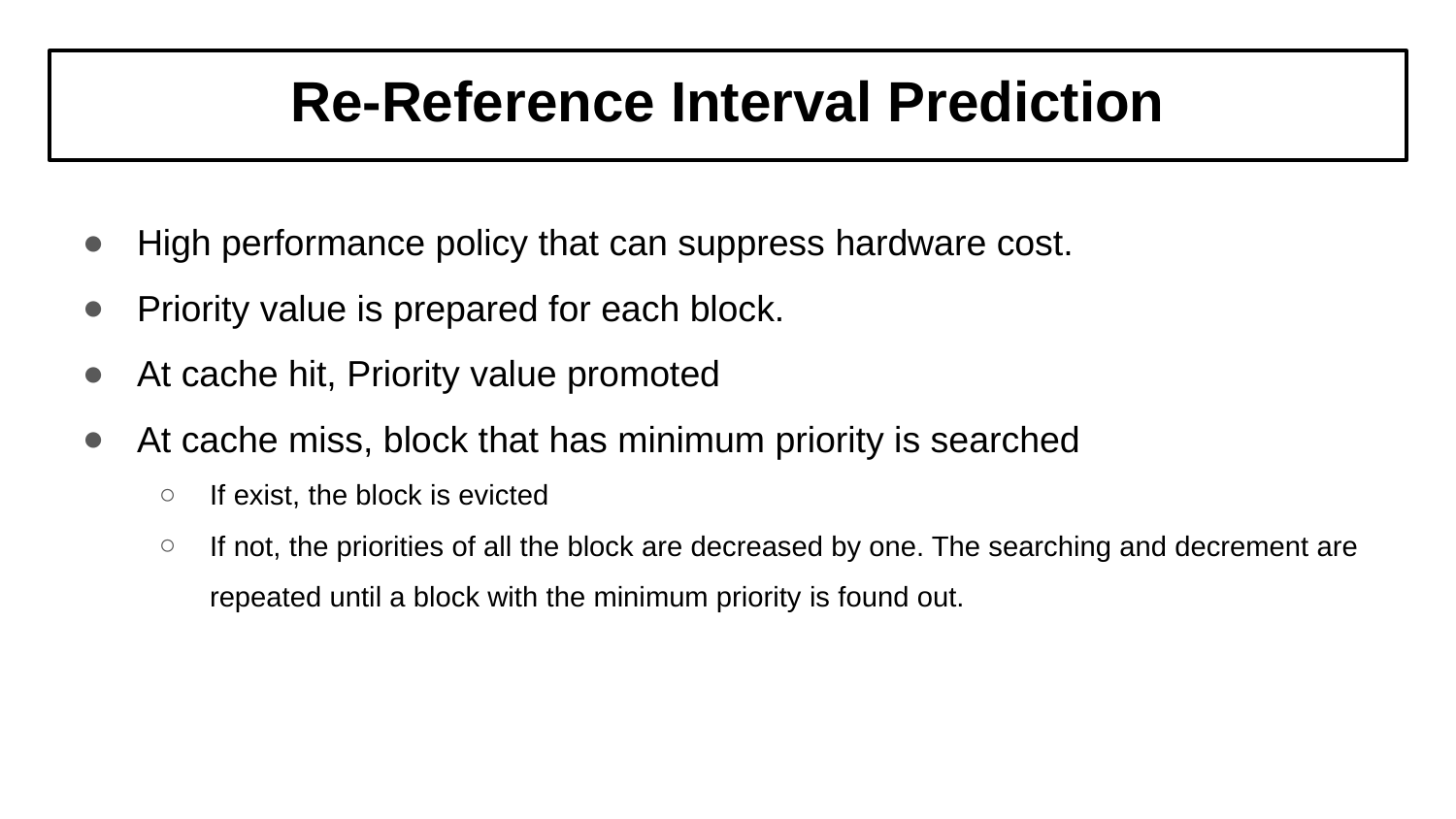

# Re-Reference Interval Prediction
High performance policy that can suppress hardware cost.
Priority value is prepared for each block.
At cache hit, Priority value promoted
At cache miss, block that has minimum priority is searched
If exist, the block is evicted
If not, the priorities of all the block are decreased by one. The searching and decrement are repeated until a block with the minimum priority is found out.